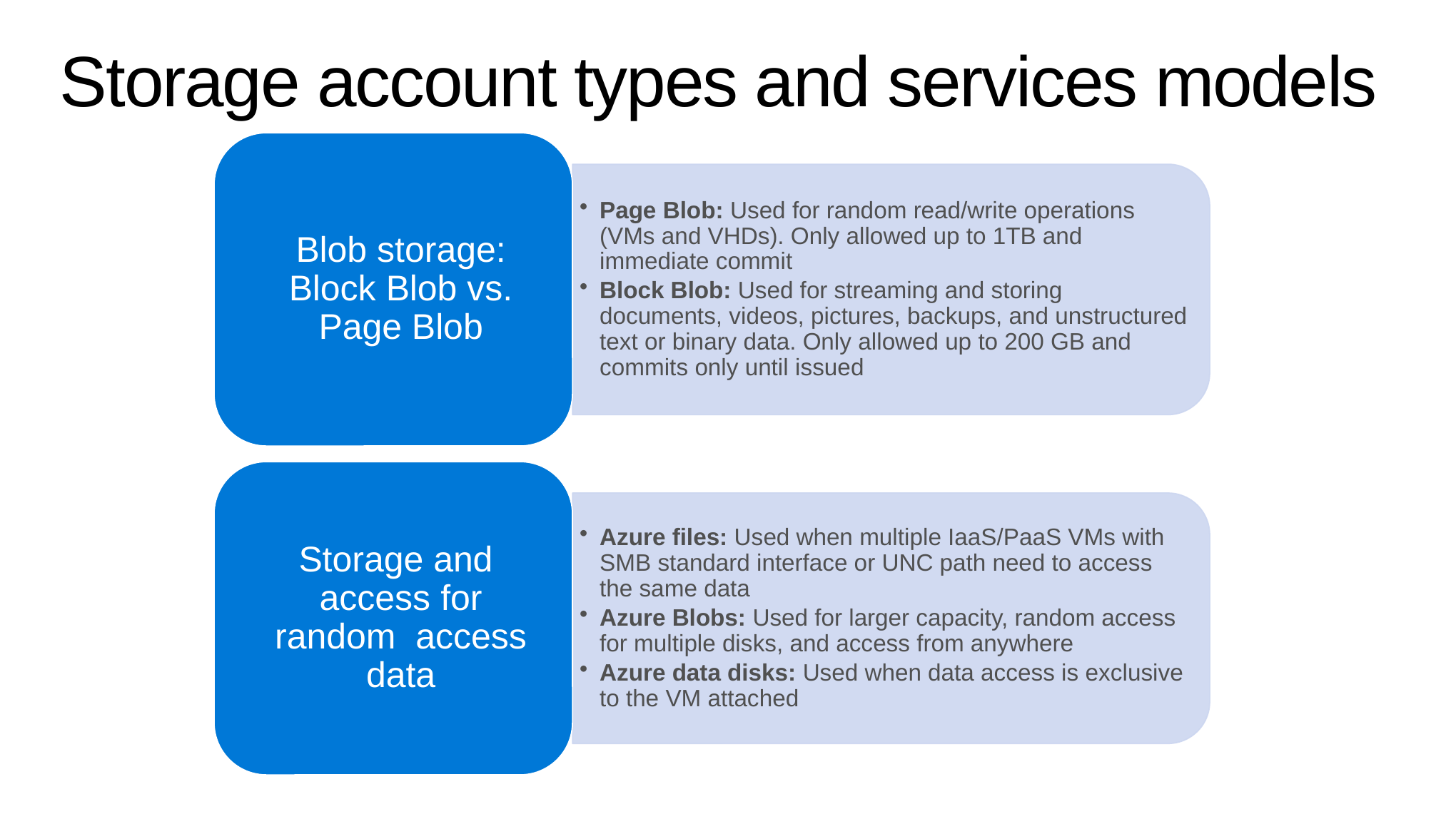

# Storage account types and services models
Page Blob: Used for random read/write operations (VMs and VHDs). Only allowed up to 1TB and immediate commit
Block Blob: Used for streaming and storing documents, videos, pictures, backups, and unstructured text or binary data. Only allowed up to 200 GB and commits only until issued
Blob storage: Block Blob vs. Page Blob
Azure files: Used when multiple IaaS/PaaS VMs with SMB standard interface or UNC path need to access the same data
Azure Blobs: Used for larger capacity, random access for multiple disks, and access from anywhere
Azure data disks: Used when data access is exclusive to the VM attached
Storage and  access for random  access data